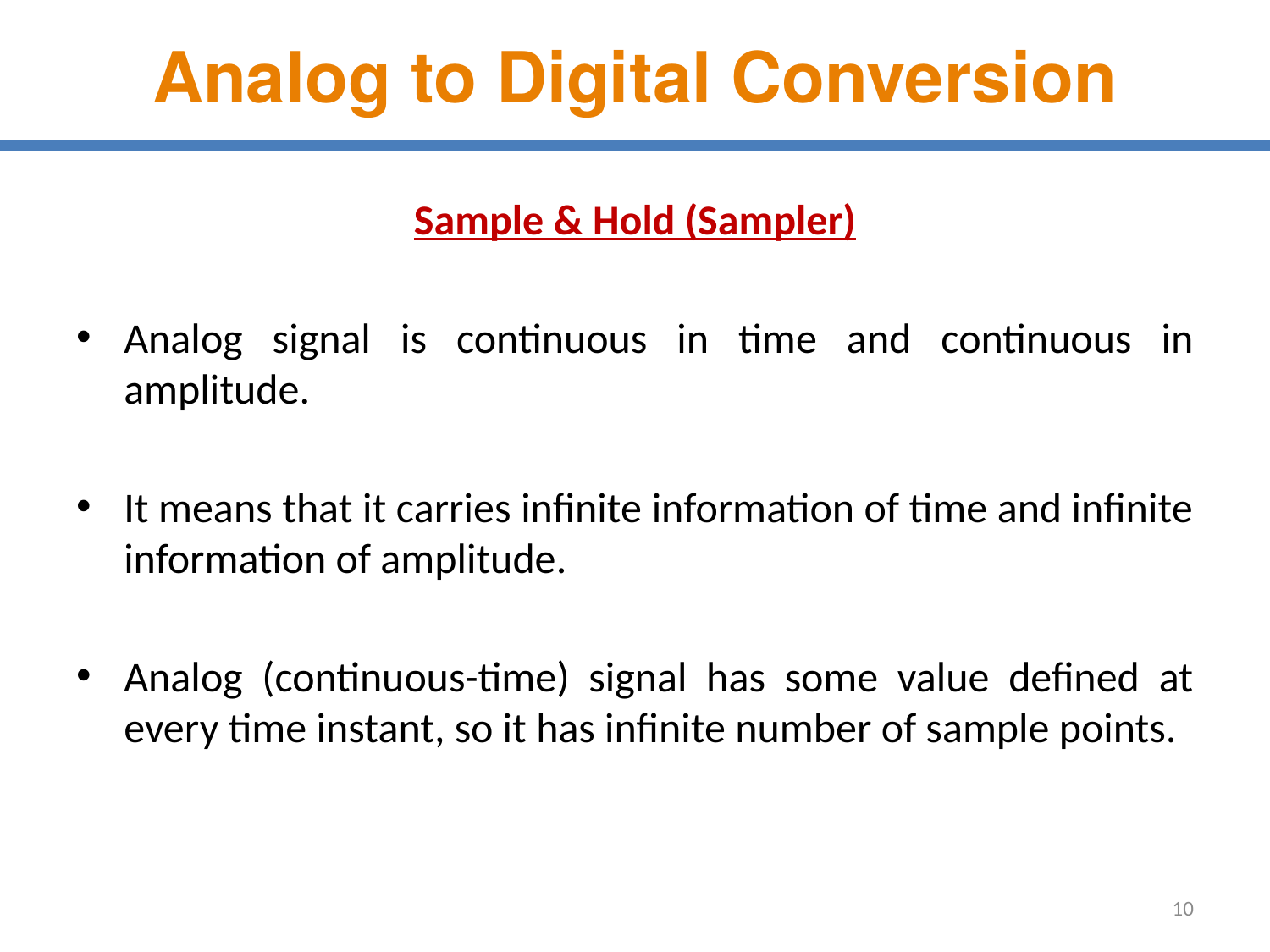

# Analog to Digital Conversion
Sample & Hold (Sampler)

Analog signal is continuous in time and continuous in amplitude.

It means that it carries infinite information of time and infinite information of amplitude.

Analog (continuous-time) signal has some value defined at every time instant, so it has infinite number of sample points.

10